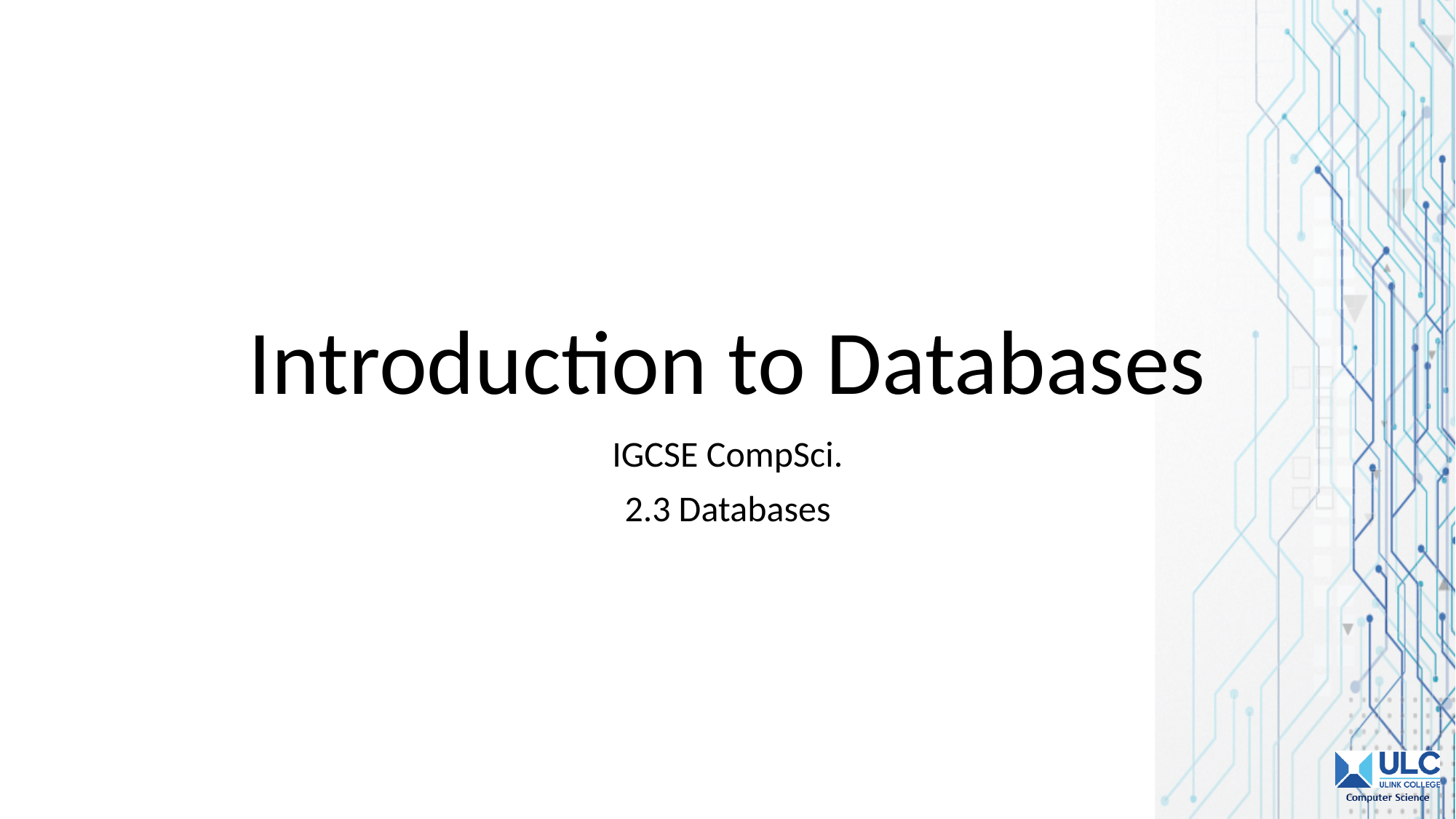

# Introduction to Databases
IGCSE CompSci.
2.3 Databases